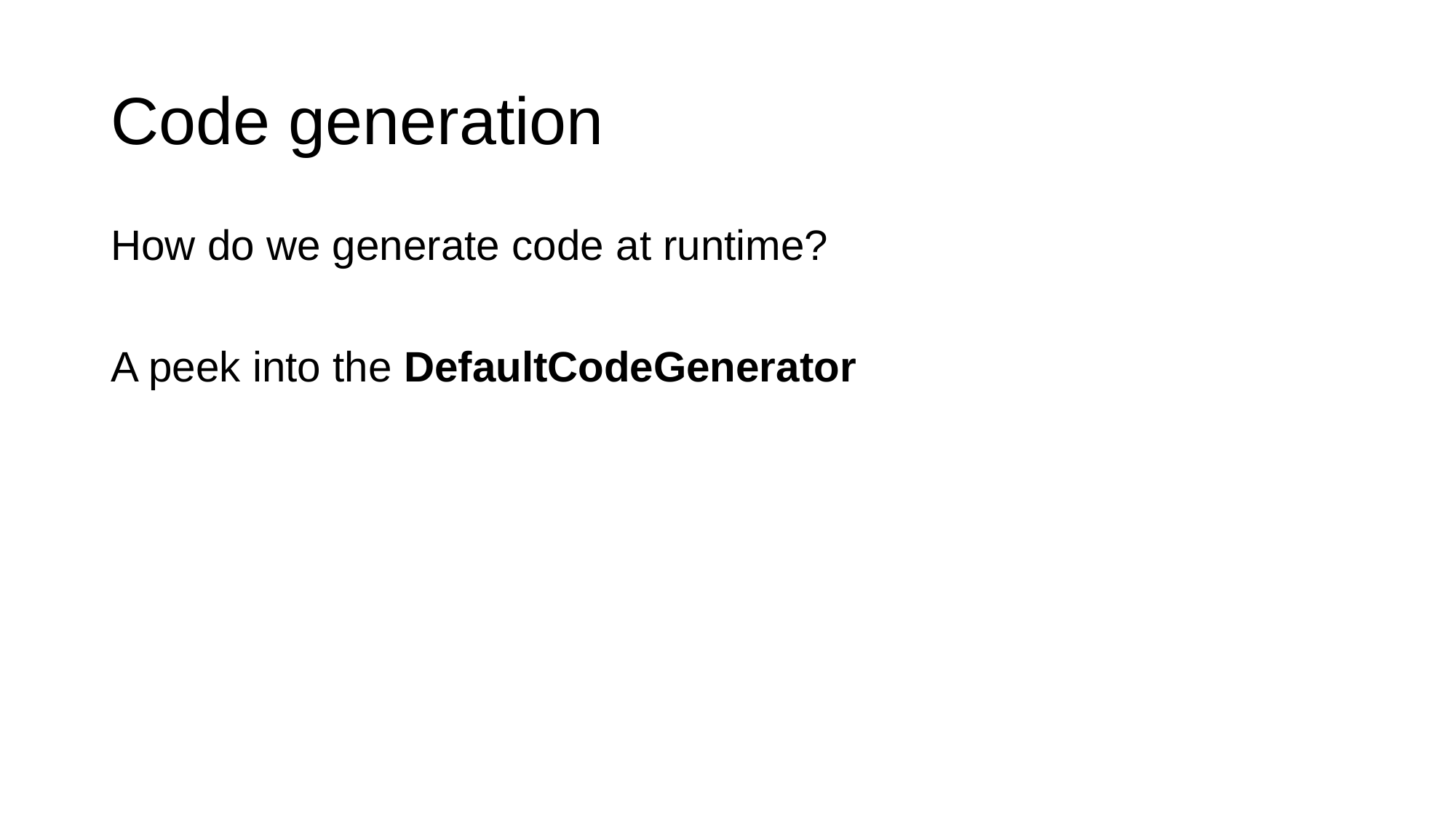

# Code generation
How do we generate code at runtime?

A peek into the DefaultCodeGenerator